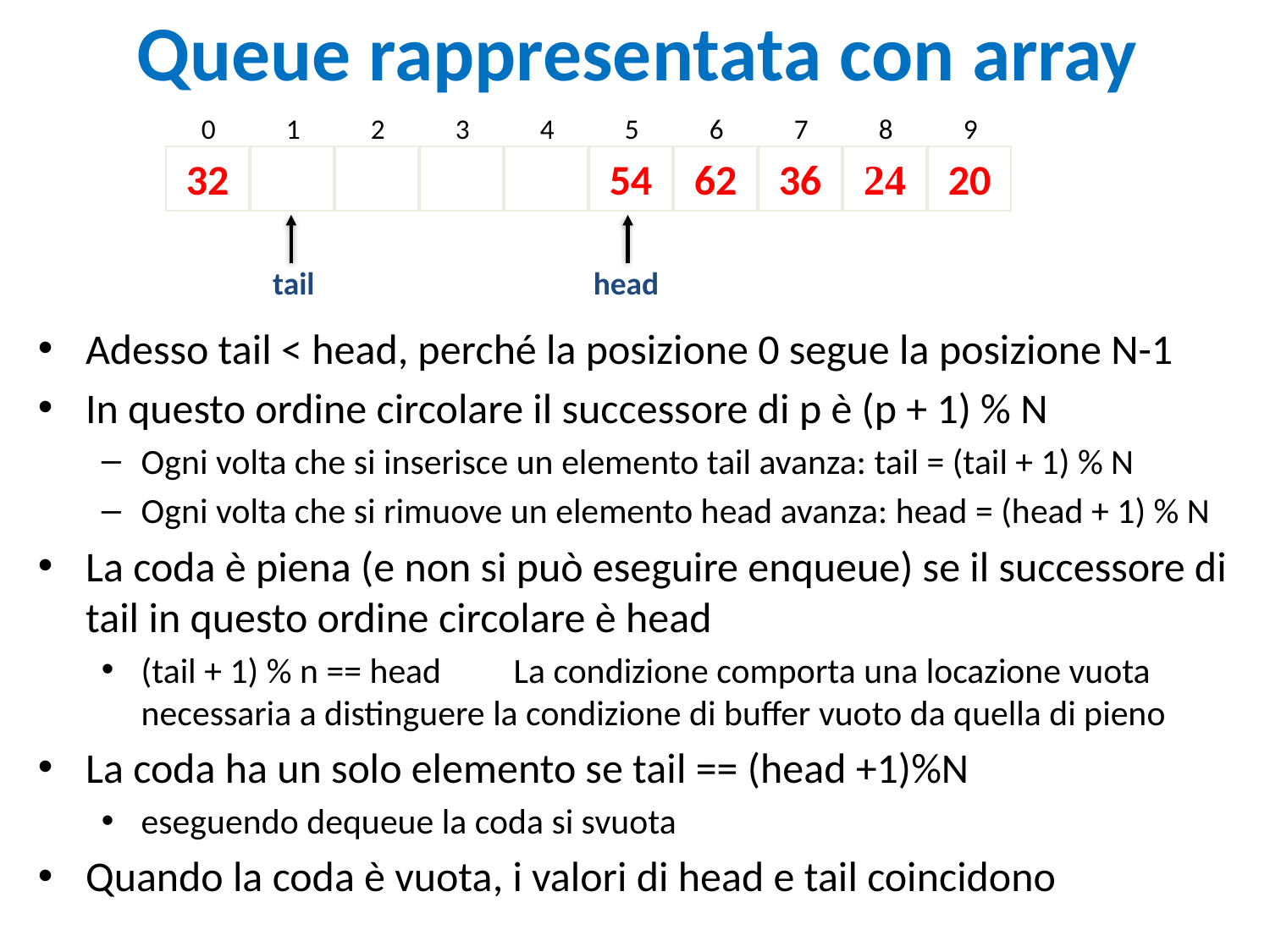

# Queue rappresentata con array
0
1
2
3
4
5
6
7
8
9
32

54
62
36
24
20
tail
head
Adesso tail < head, perché la posizione 0 segue la posizione N-1
In questo ordine circolare il successore di p è (p + 1) % N
Ogni volta che si inserisce un elemento tail avanza: tail = (tail + 1) % N
Ogni volta che si rimuove un elemento head avanza: head = (head + 1) % N
La coda è piena (e non si può eseguire enqueue) se il successore di tail in questo ordine circolare è head
(tail + 1) % n == head         La condizione comporta una locazione vuota necessaria a distinguere la condizione di buffer vuoto da quella di pieno
La coda ha un solo elemento se tail == (head +1)%N
eseguendo dequeue la coda si svuota
Quando la coda è vuota, i valori di head e tail coincidono